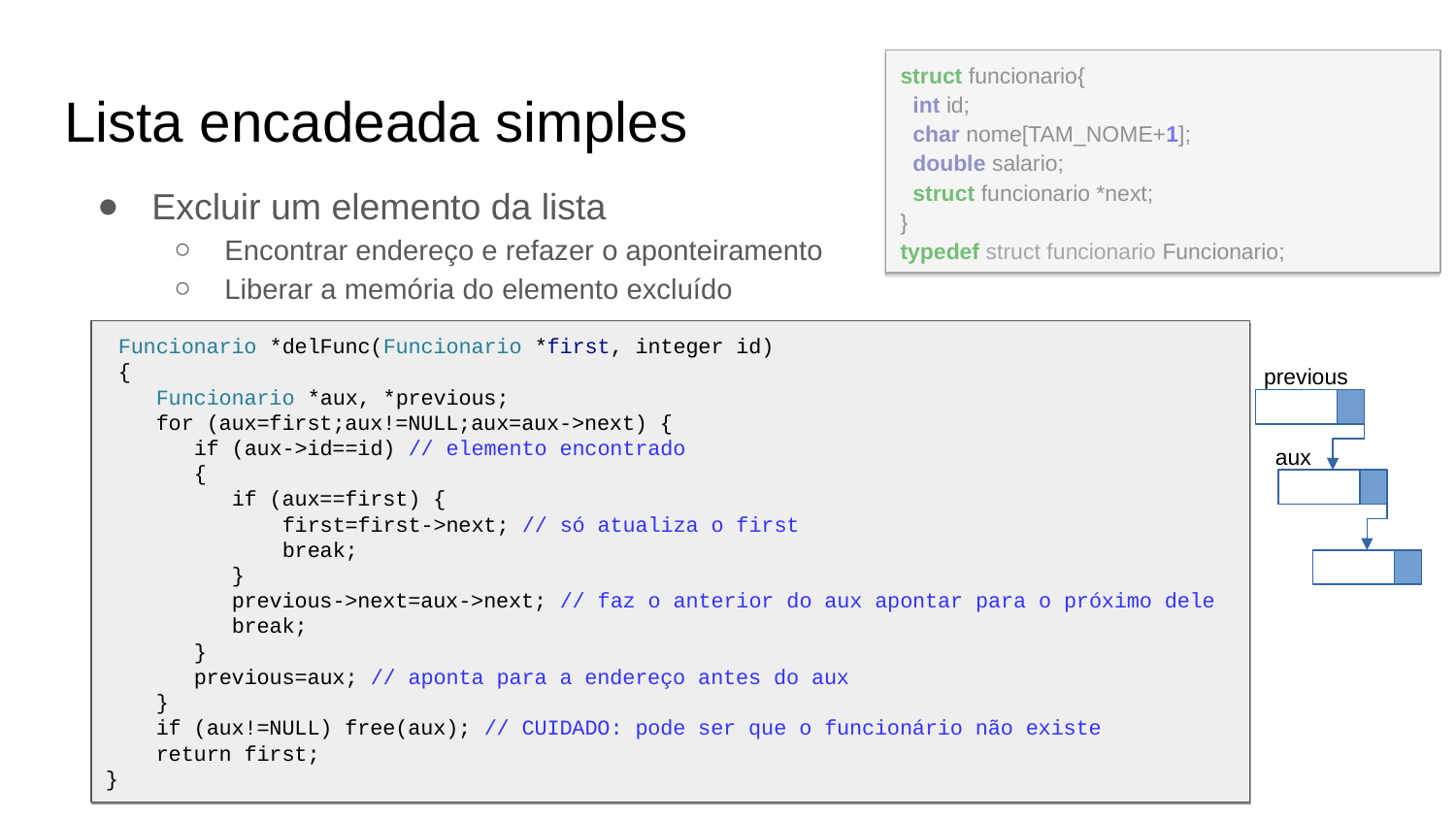

struct funcionario{
  int id;
  char nome[TAM_NOME+1];
  double salario;
  struct funcionario *next;
}
typedef struct funcionario Funcionario;
Lista encadeada simples
Excluir um elemento da lista
Encontrar endereço e refazer o aponteiramento
Liberar a memória do elemento excluído
 Funcionario *delFunc(Funcionario *first, integer id)
 {
    Funcionario *aux, *previous;
    for (aux=first;aux!=NULL;aux=aux->next) {
       if (aux->id==id) // elemento encontrado
       {
          if (aux==first) {
              first=first->next; // só atualiza o first
              break;
          }
          previous->next=aux->next; // faz o anterior do aux apontar para o próximo dele
          break;
       }
       previous=aux; // aponta para a endereço antes do aux
    }
    if (aux!=NULL) free(aux); // CUIDADO: pode ser que o funcionário não existe
    return first;
}
previous

aux